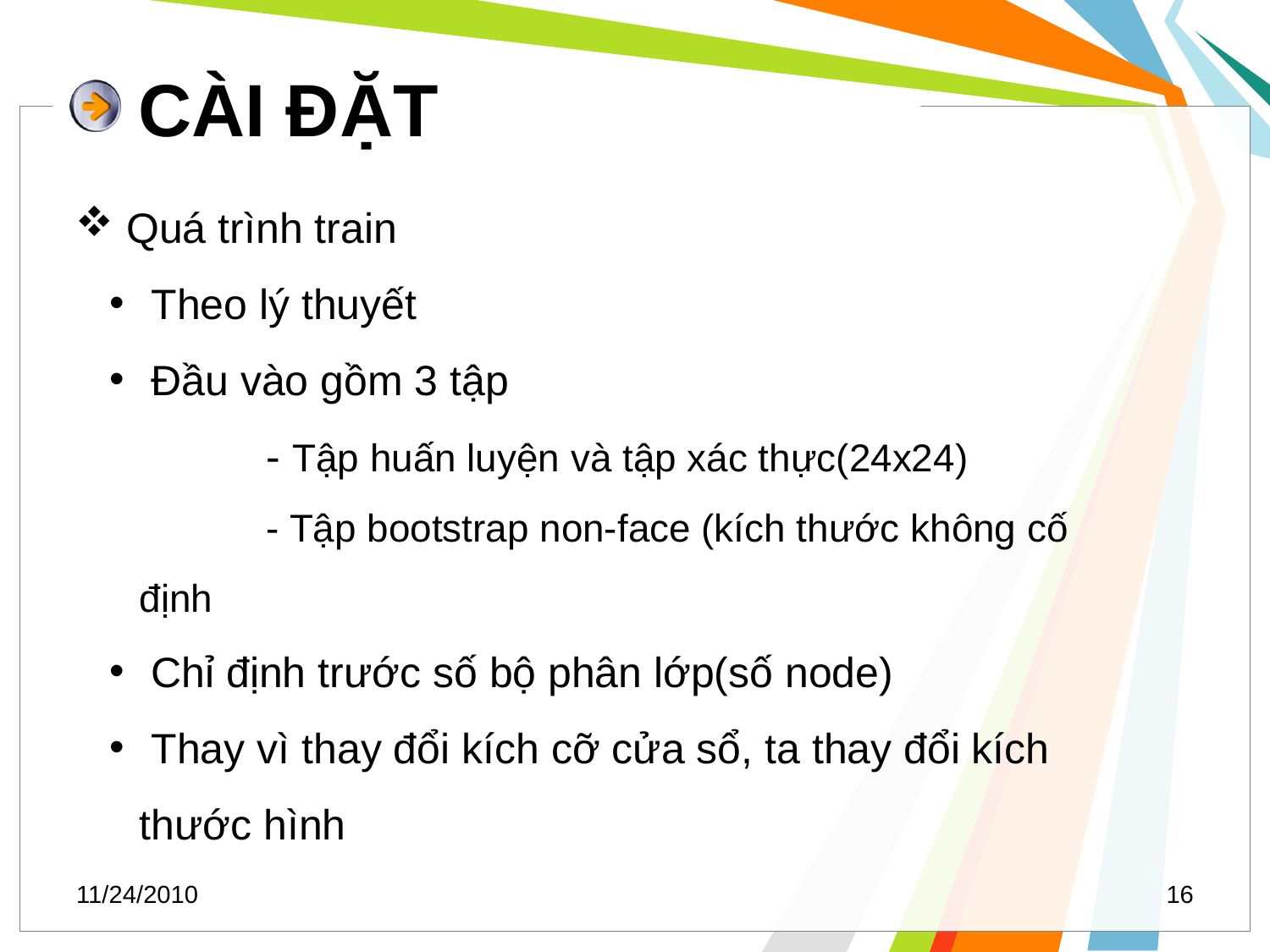

# CÀI ĐẶT
 Quá trình train
 Theo lý thuyết
 Đầu vào gồm 3 tập
	- Tập huấn luyện và tập xác thực(24x24)
	- Tập bootstrap non-face (kích thước không cố định
 Chỉ định trước số bộ phân lớp(số node)
 Thay vì thay đổi kích cỡ cửa sổ, ta thay đổi kích thước hình

11/24/2010
16